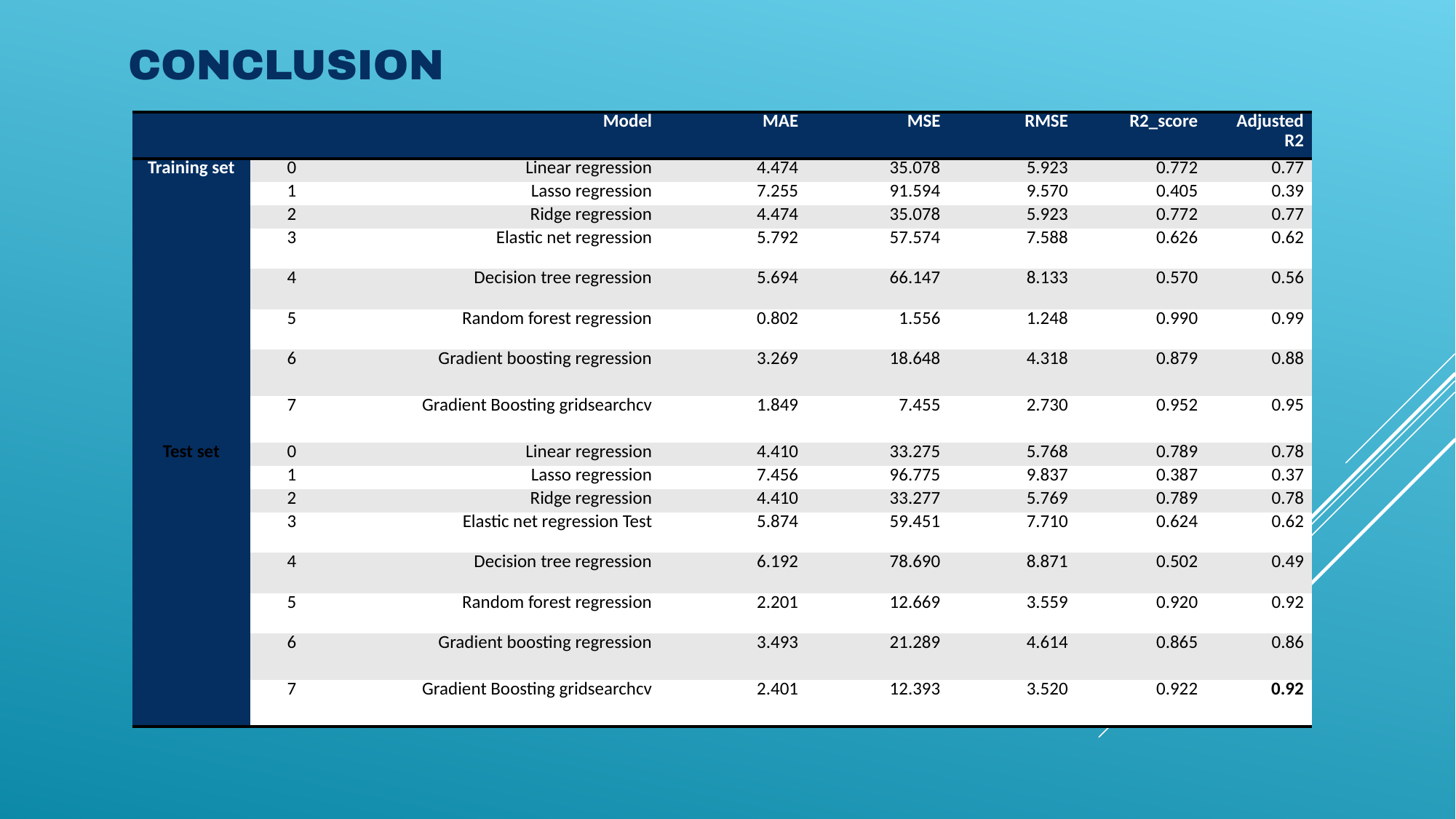

CONCLUSION
|  |  | Model | MAE | MSE | RMSE | R2\_score | Adjusted R2 |
| --- | --- | --- | --- | --- | --- | --- | --- |
| Training set | 0 | Linear regression | 4.474 | 35.078 | 5.923 | 0.772 | 0.77 |
|  | 1 | Lasso regression | 7.255 | 91.594 | 9.570 | 0.405 | 0.39 |
|  | 2 | Ridge regression | 4.474 | 35.078 | 5.923 | 0.772 | 0.77 |
|  | 3 | Elastic net regression | 5.792 | 57.574 | 7.588 | 0.626 | 0.62 |
|  | 4 | Decision tree regression | 5.694 | 66.147 | 8.133 | 0.570 | 0.56 |
|  | 5 | Random forest regression | 0.802 | 1.556 | 1.248 | 0.990 | 0.99 |
|  | 6 | Gradient boosting regression | 3.269 | 18.648 | 4.318 | 0.879 | 0.88 |
|  | 7 | Gradient Boosting gridsearchcv | 1.849 | 7.455 | 2.730 | 0.952 | 0.95 |
| Test set | 0 | Linear regression | 4.410 | 33.275 | 5.768 | 0.789 | 0.78 |
|  | 1 | Lasso regression | 7.456 | 96.775 | 9.837 | 0.387 | 0.37 |
|  | 2 | Ridge regression | 4.410 | 33.277 | 5.769 | 0.789 | 0.78 |
|  | 3 | Elastic net regression Test | 5.874 | 59.451 | 7.710 | 0.624 | 0.62 |
|  | 4 | Decision tree regression | 6.192 | 78.690 | 8.871 | 0.502 | 0.49 |
|  | 5 | Random forest regression | 2.201 | 12.669 | 3.559 | 0.920 | 0.92 |
|  | 6 | Gradient boosting regression | 3.493 | 21.289 | 4.614 | 0.865 | 0.86 |
|  | 7 | Gradient Boosting gridsearchcv | 2.401 | 12.393 | 3.520 | 0.922 | 0.92 |